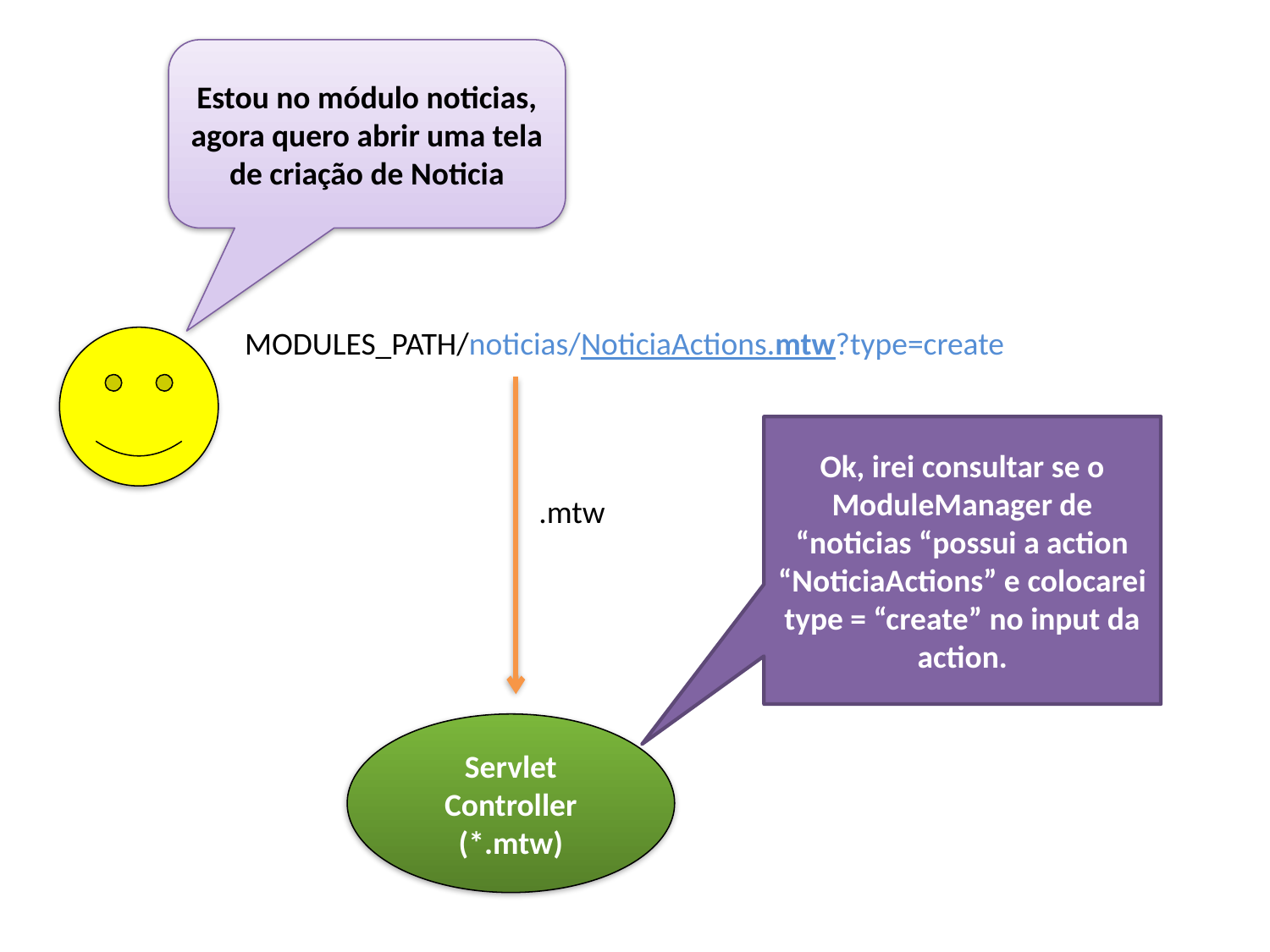

Estou no módulo noticias, agora quero abrir uma tela de criação de Noticia
MODULES_PATH/noticias/NoticiaActions.mtw?type=create

Ok, irei consultar se o ModuleManager de “noticias “possui a action “NoticiaActions” e colocarei type = “create” no input da action.
.mtw
Servlet Controller (*.mtw)